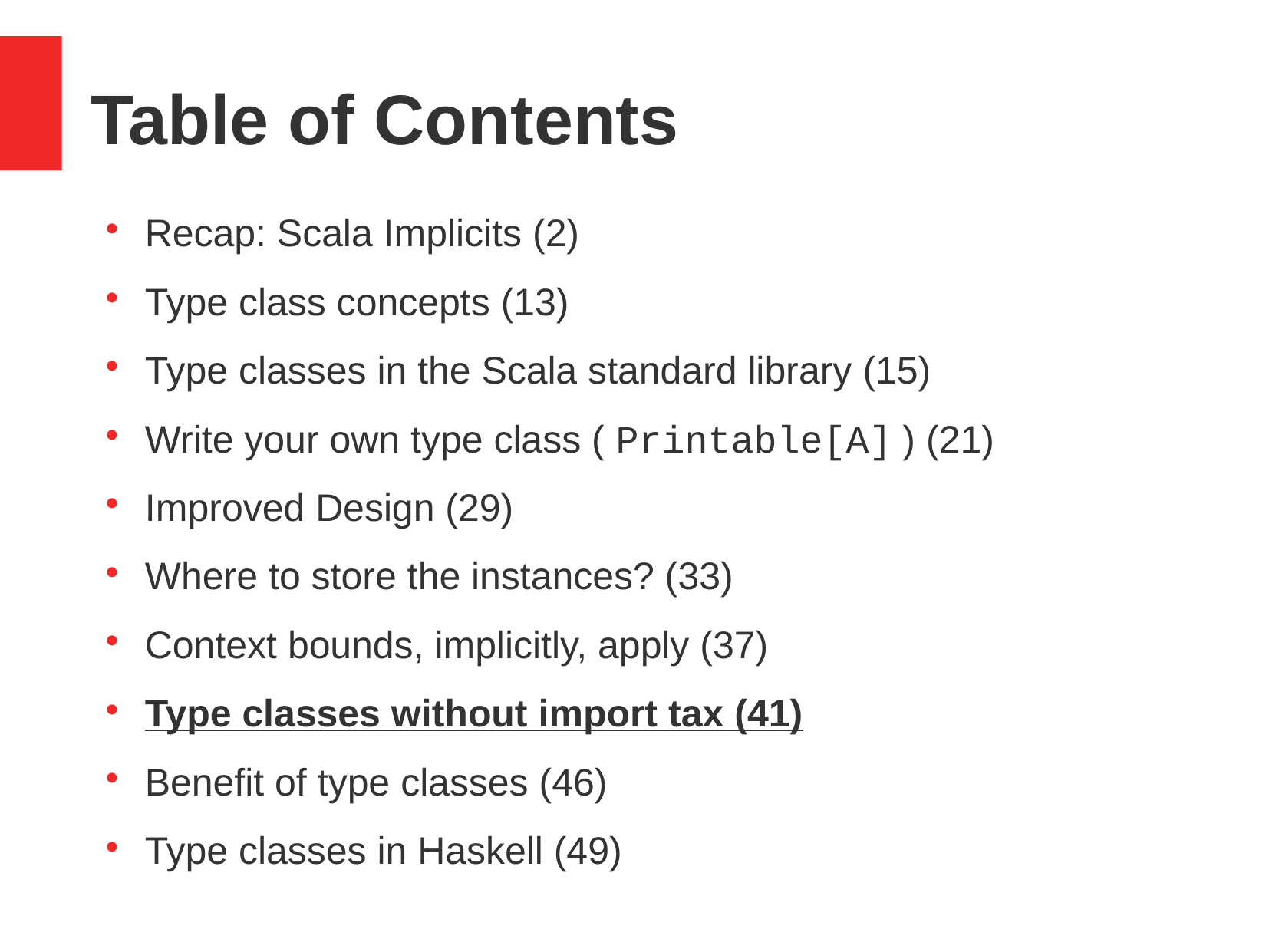

Table of Contents
Recap: Scala Implicits (2)
Type class concepts (13)
Type classes in the Scala standard library (15)
Write your own type class ( Printable[A] ) (21)
Improved Design (29)
Where to store the instances? (33)
Context bounds, implicitly, apply (37)
Type classes without import tax (41)
Benefit of type classes (46)
Type classes in Haskell (49)